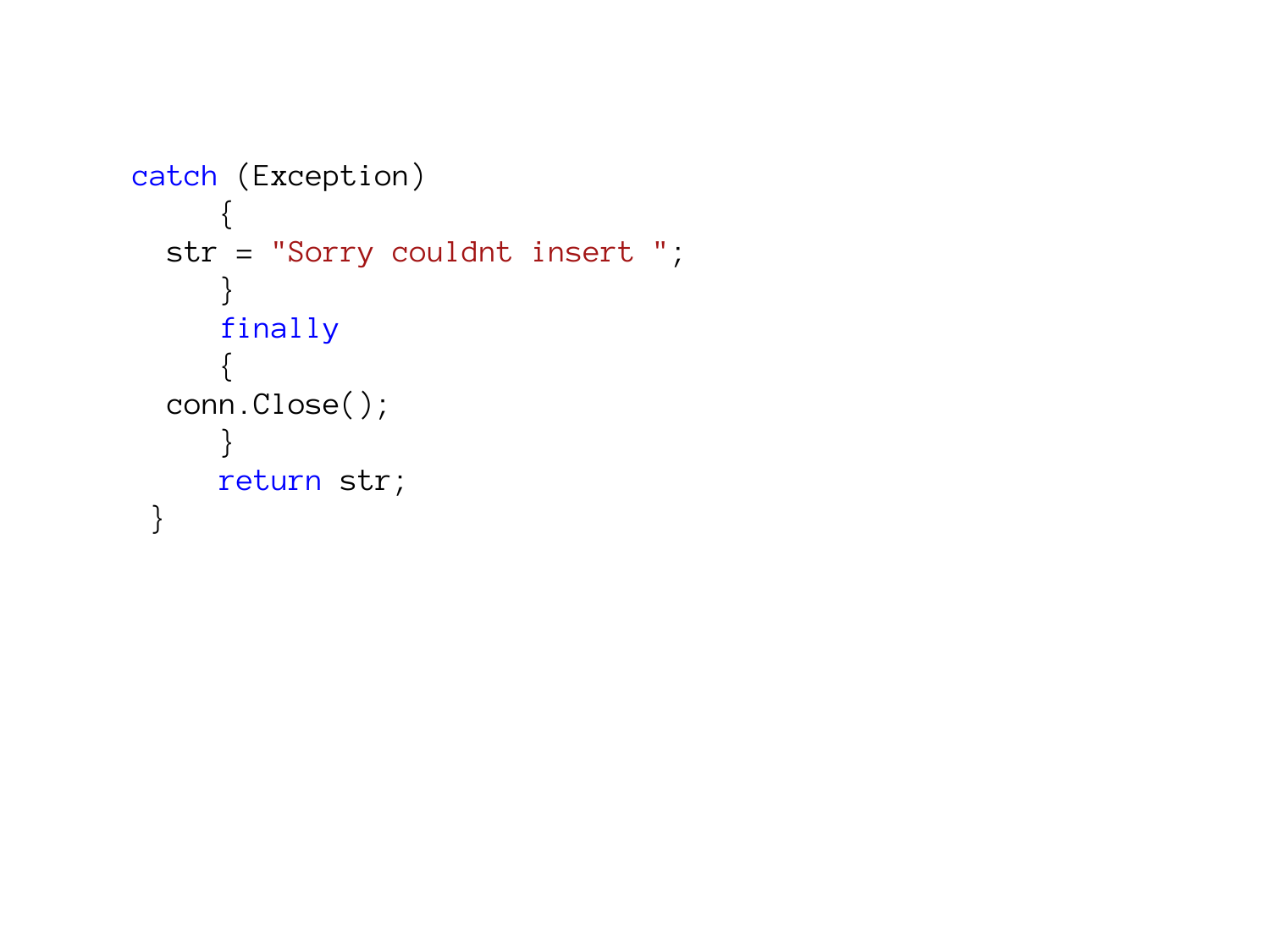

catch (Exception)
     {
  str = "Sorry couldnt insert ";
     }
     finally
     {
  conn.Close();
     }
     return str;
 }